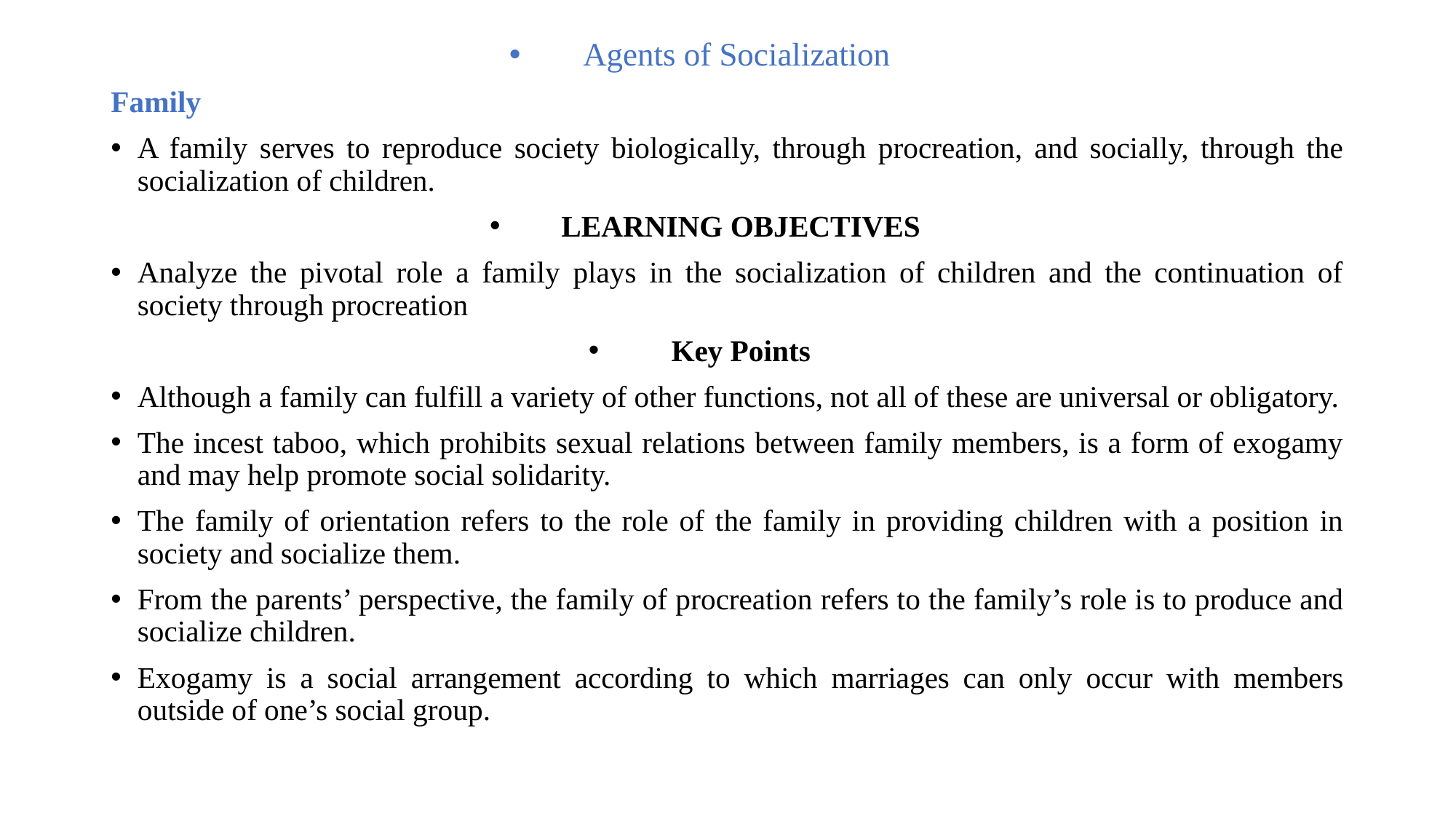

Agents of Socialization
Family
A family serves to reproduce society biologically, through procreation, and socially, through the socialization of children.
LEARNING OBJECTIVES
Analyze the pivotal role a family plays in the socialization of children and the continuation of society through procreation
Key Points
Although a family can fulfill a variety of other functions, not all of these are universal or obligatory.
The incest taboo, which prohibits sexual relations between family members, is a form of exogamy and may help promote social solidarity.
The family of orientation refers to the role of the family in providing children with a position in society and socialize them.
From the parents’ perspective, the family of procreation refers to the family’s role is to produce and socialize children.
Exogamy is a social arrangement according to which marriages can only occur with members outside of one’s social group.